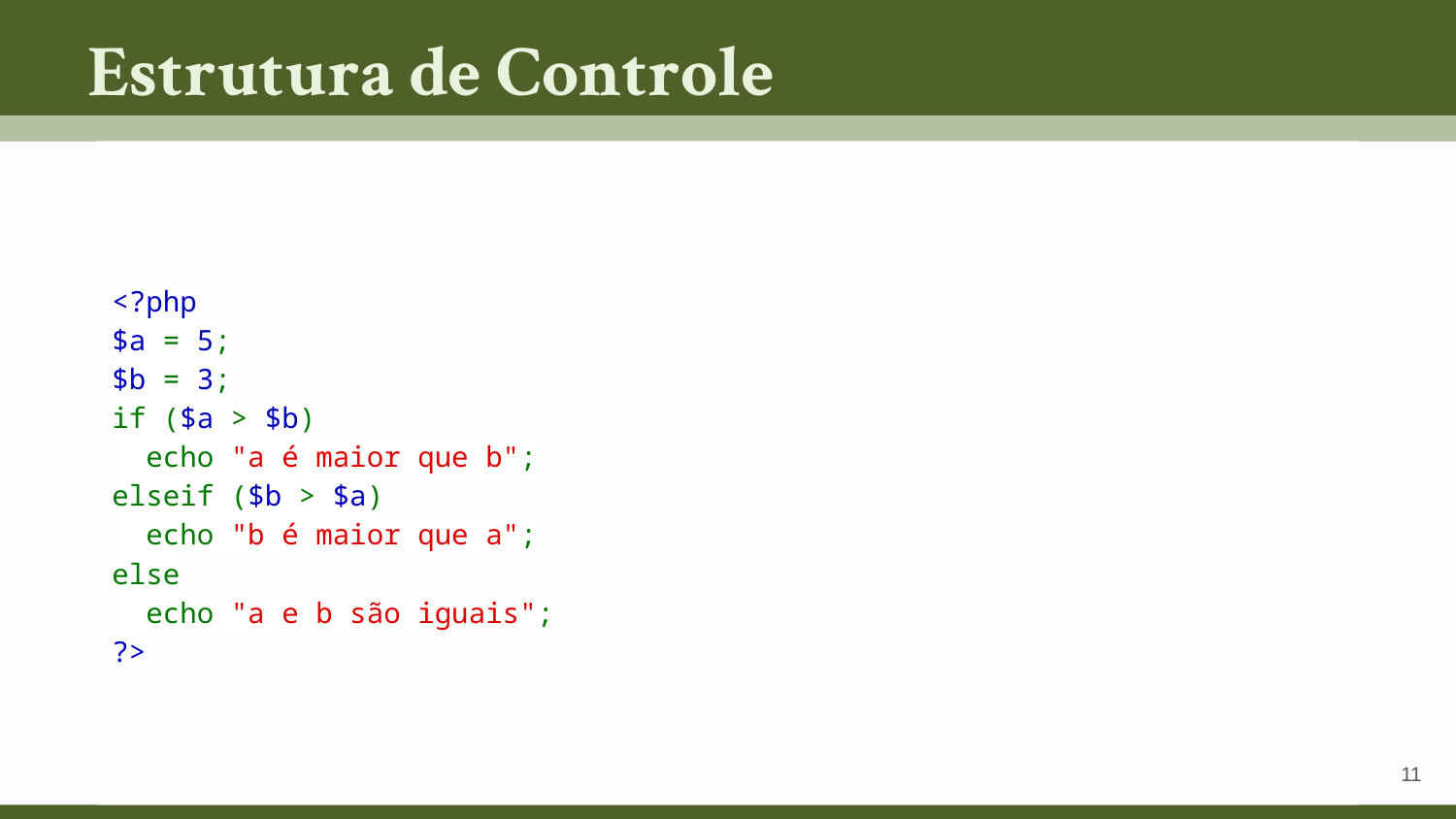

Estrutura de Controle

<?php
$a = 5;
$b = 3;
if ($a > $b)
  echo "a é maior que b";
elseif ($b > $a)
  echo "b é maior que a";
else
  echo "a e b são iguais";
?>

11